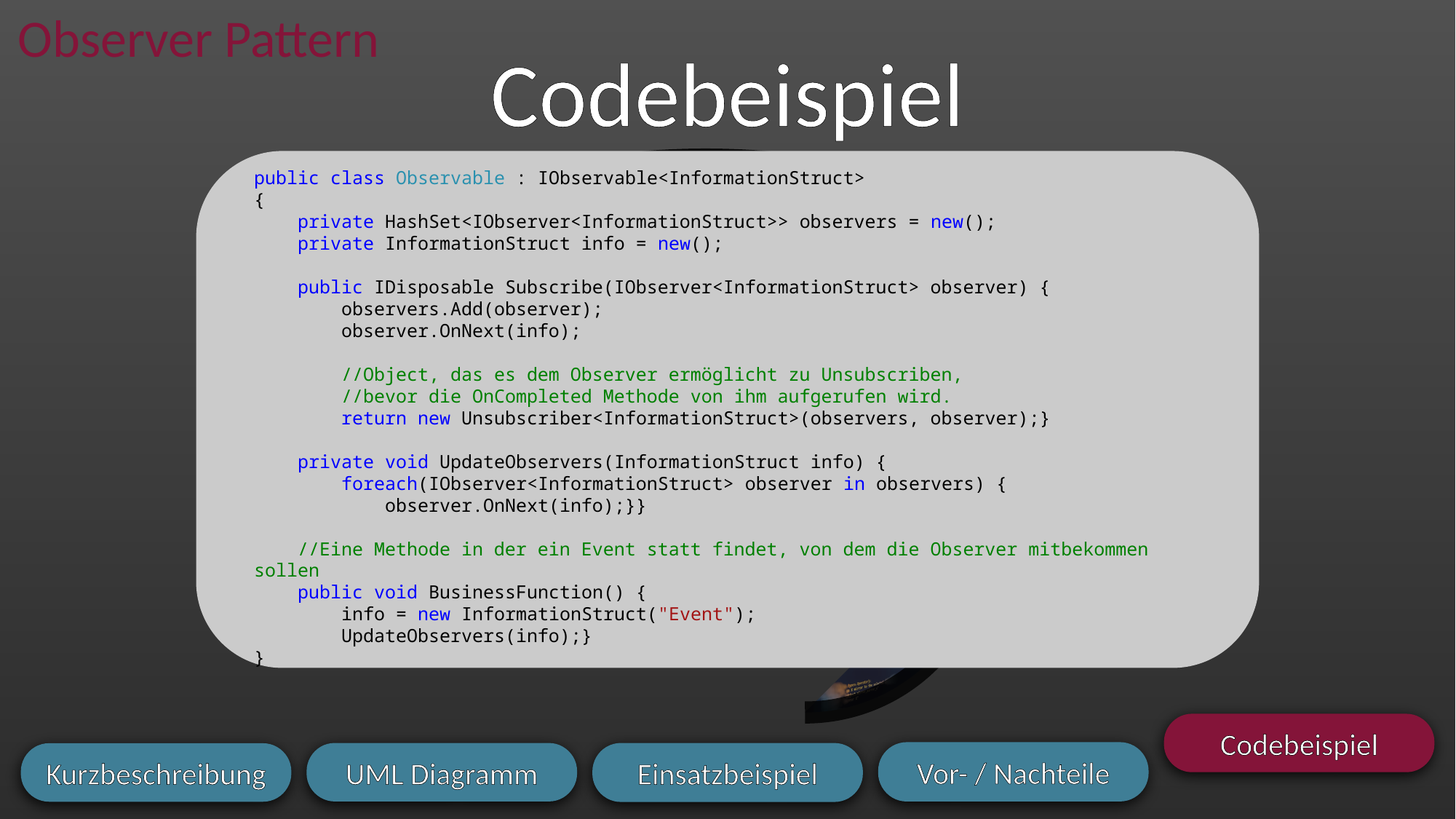

# Observer Pattern
Codebeispiel

public class Observable : IObservable<InformationStruct>
{
    private HashSet<IObserver<InformationStruct>> observers = new();
    private InformationStruct info = new();

    public IDisposable Subscribe(IObserver<InformationStruct> observer) {
        observers.Add(observer);
        observer.OnNext(info);

        //Object, das es dem Observer ermöglicht zu Unsubscriben,
        //bevor die OnCompleted Methode von ihm aufgerufen wird.
        return new Unsubscriber<InformationStruct>(observers, observer);}

    private void UpdateObservers(InformationStruct info) {
        foreach(IObserver<InformationStruct> observer in observers) {
            observer.OnNext(info);}}

    //Eine Methode in der ein Event statt findet, von dem die Observer mitbekommen sollen
    public void BusinessFunction() {
        info = new InformationStruct("Event");
        UpdateObservers(info);}
}
Codebeispiel
Vor- / Nachteile
UML Diagramm
Einsatzbeispiel
Kurzbeschreibung